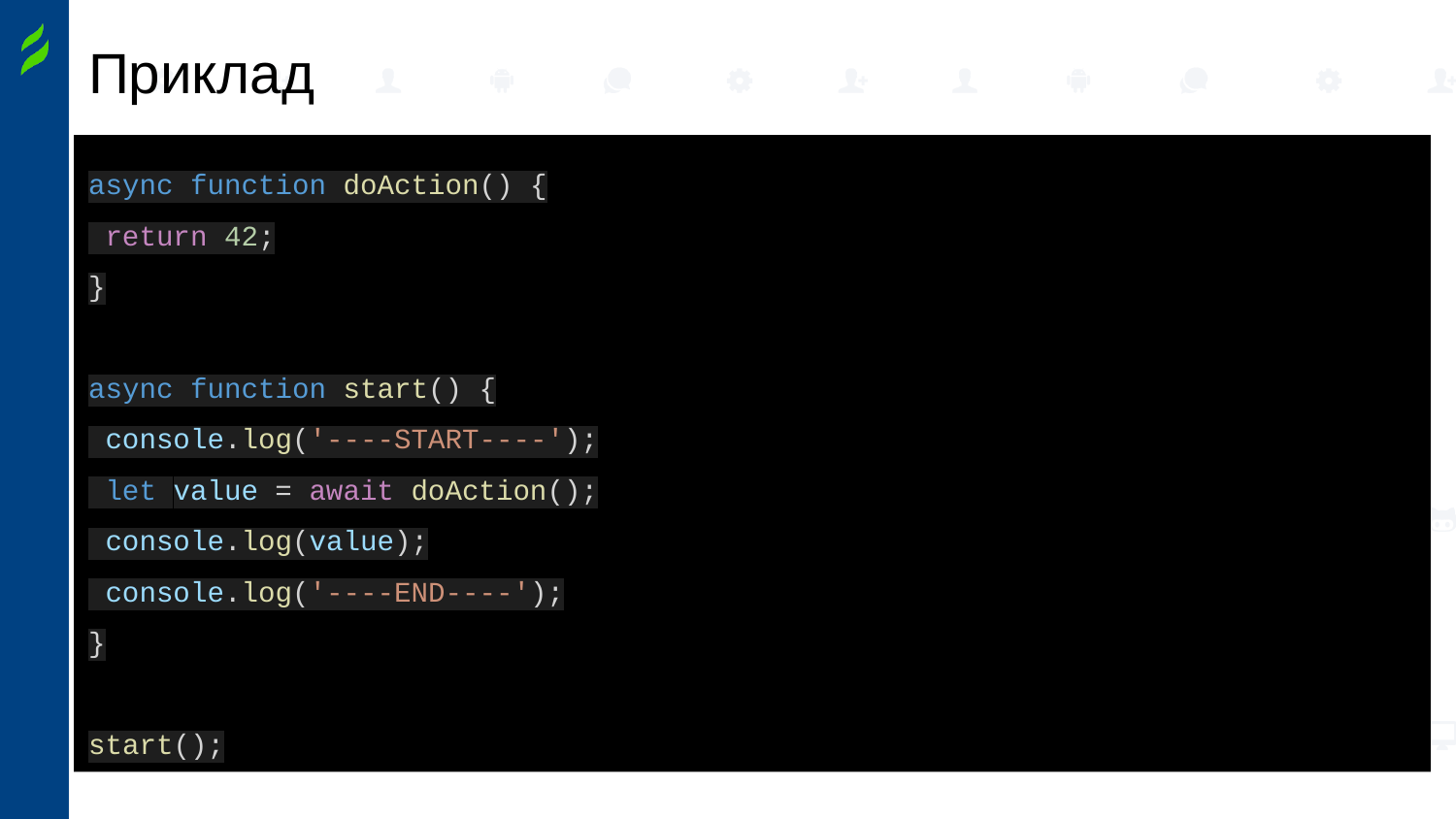

# Приклад
async function doAction() {
 return 42;
}

async function start() {
 console.log('----START----');
 let value = await doAction();
 console.log(value);
 console.log('----END----');
}

start();